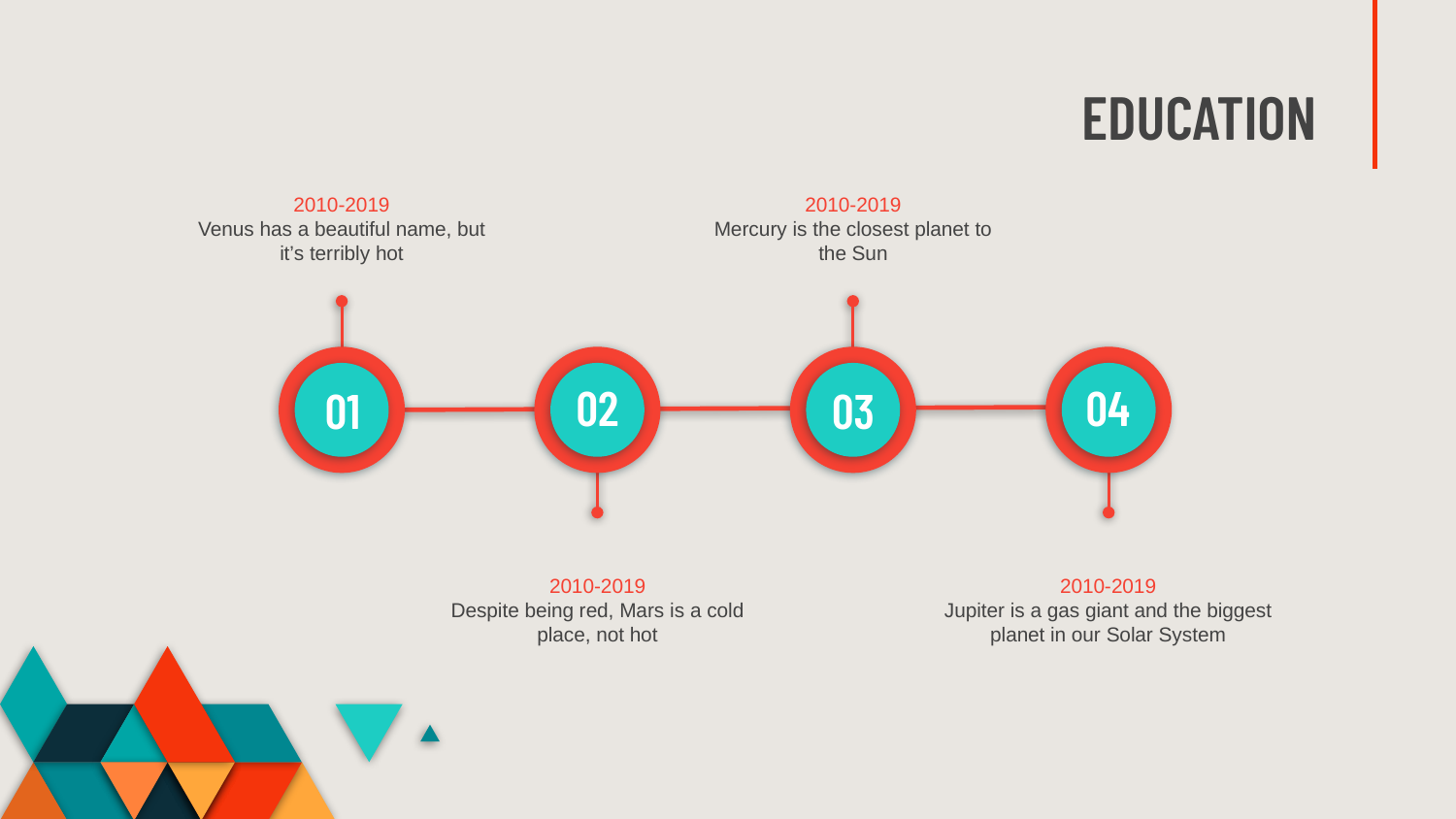

# EDUCATION
2010-2019
Venus has a beautiful name, but it’s terribly hot
2010-2019
Mercury is the closest planet to the Sun

02
04
01
03
2010-2019
Despite being red, Mars is a cold place, not hot
2010-2019
Jupiter is a gas giant and the biggest planet in our Solar System